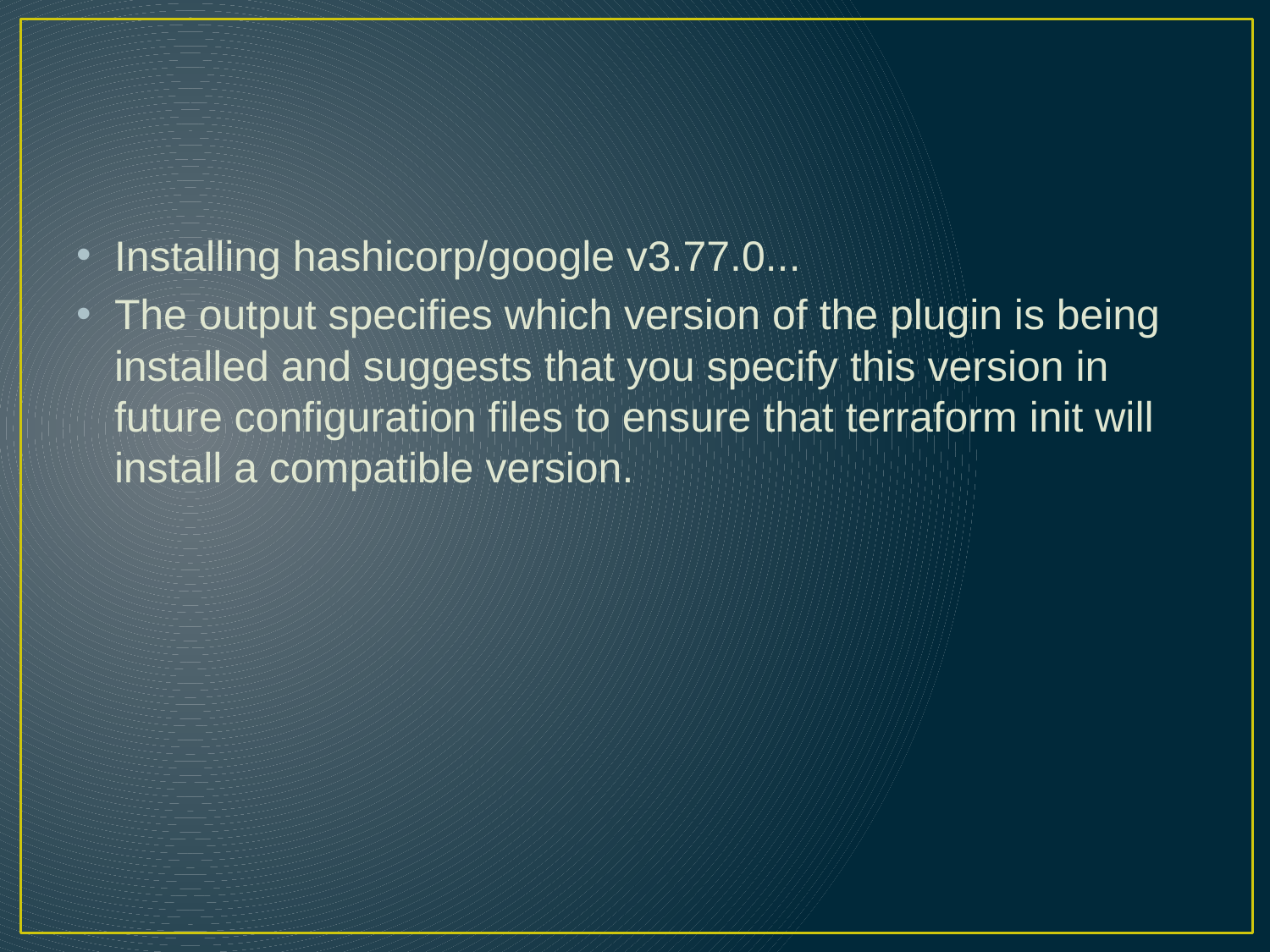

#
Installing hashicorp/google v3.77.0...
The output specifies which version of the plugin is being installed and suggests that you specify this version in future configuration files to ensure that terraform init will install a compatible version.